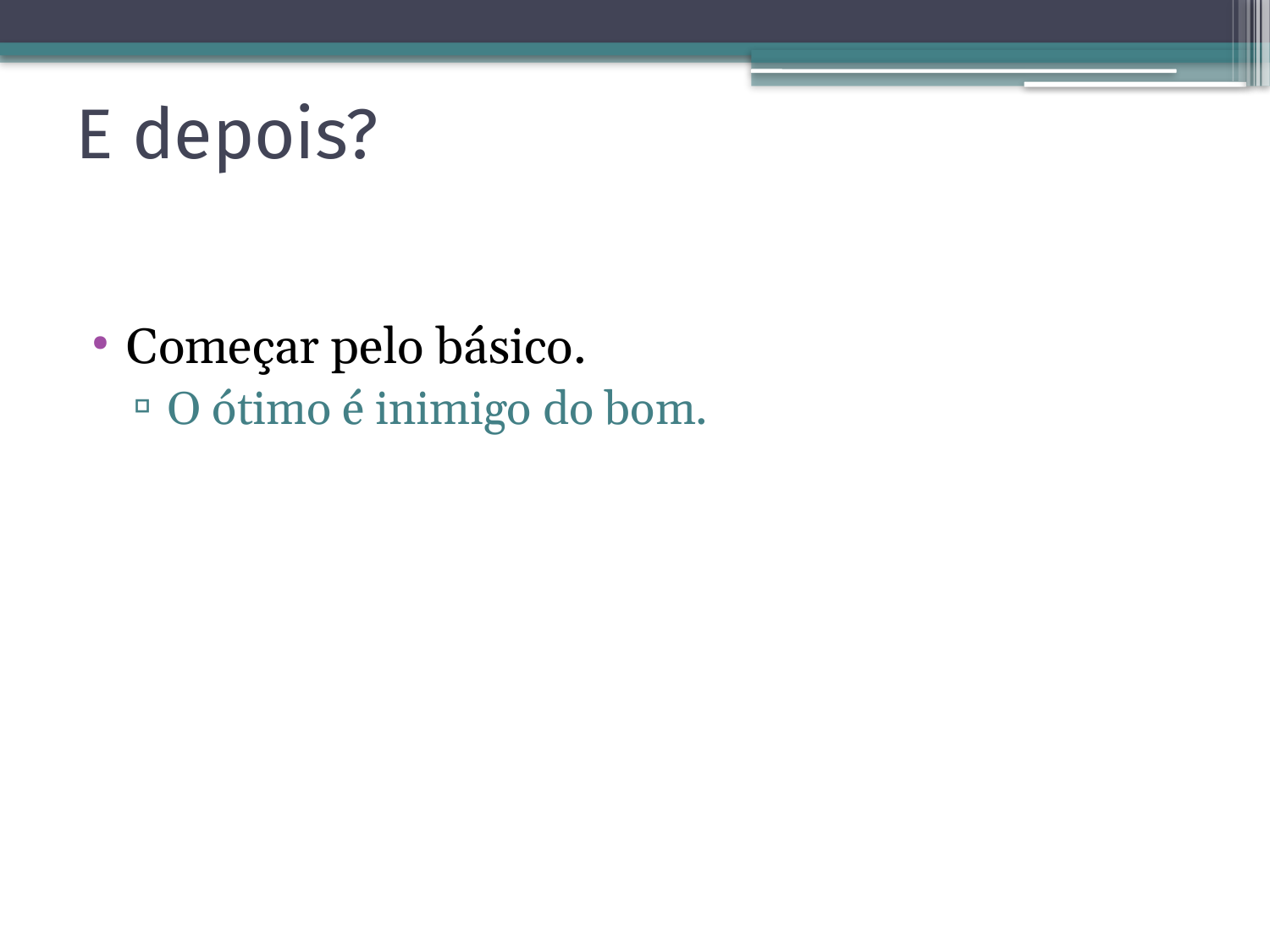

# E depois?
Começar pelo básico.
O ótimo é inimigo do bom.